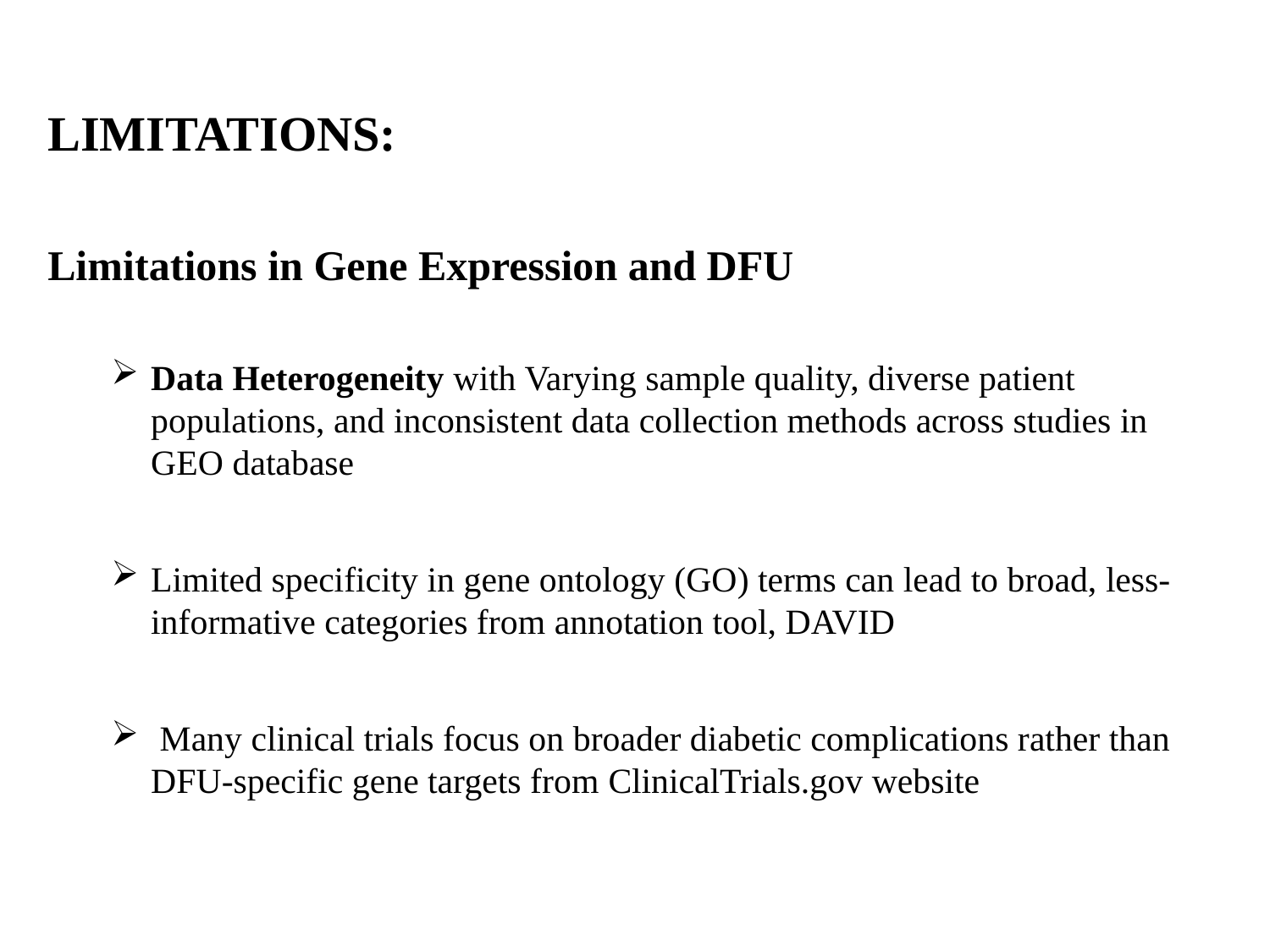

LIMITATIONS:

Limitations in Gene Expression and DFU

Data Heterogeneity with Varying sample quality, diverse patient populations, and inconsistent data collection methods across studies in GEO database

Limited specificity in gene ontology (GO) terms can lead to broad, less-informative categories from annotation tool, DAVID

 Many clinical trials focus on broader diabetic complications rather than DFU-specific gene targets from ClinicalTrials.gov website